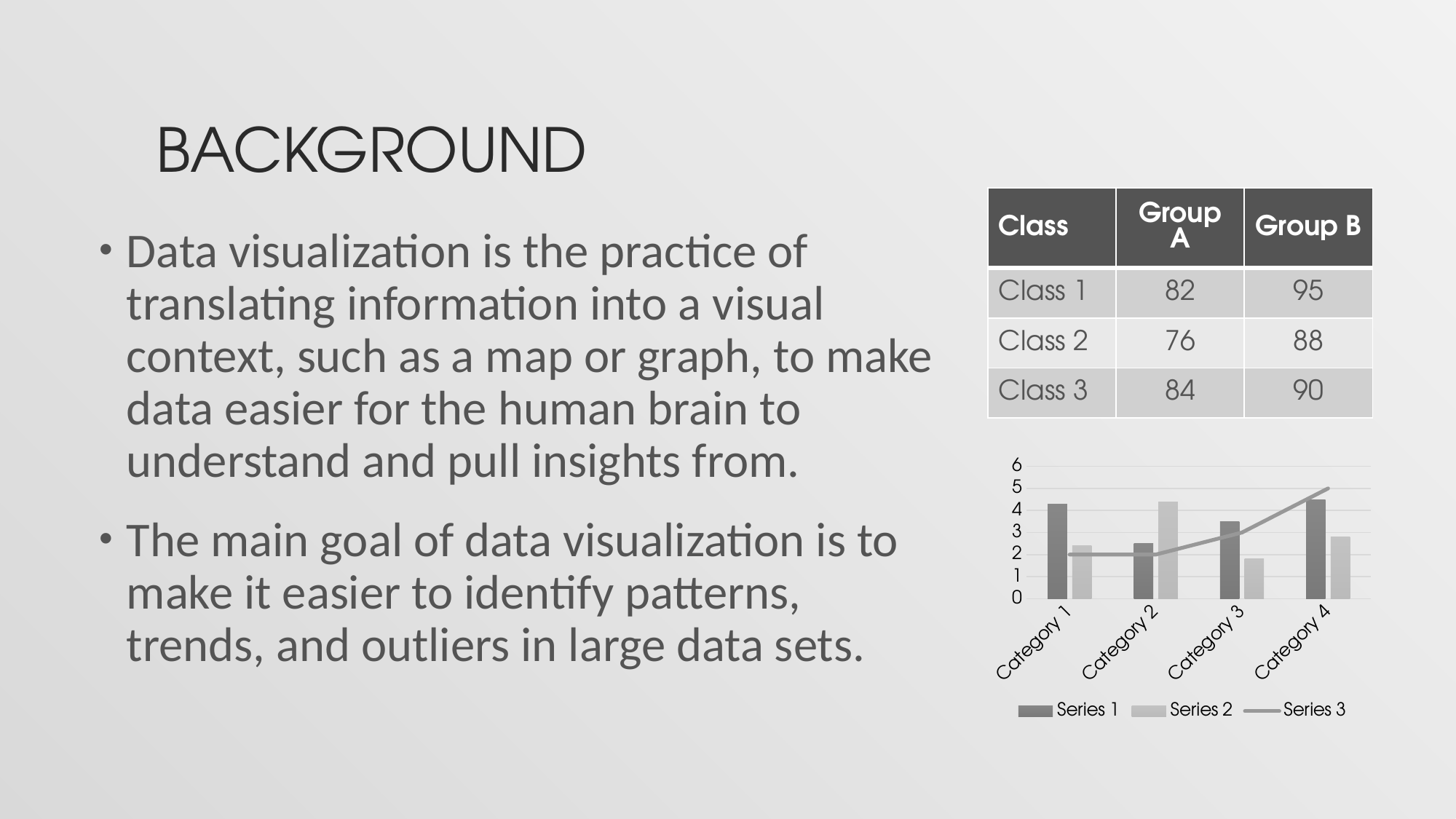

# Background
| Class | Group A | Group B |
| --- | --- | --- |
| Class 1 | 82 | 95 |
| Class 2 | 76 | 88 |
| Class 3 | 84 | 90 |
Data visualization is the practice of translating information into a visual context, such as a map or graph, to make data easier for the human brain to understand and pull insights from.
The main goal of data visualization is to make it easier to identify patterns, trends, and outliers in large data sets.

### Chart

| Category | Series 1 | Series 2 | Series 3 |
|---|---|---|---|
| Category 1 | 4.3 | 2.4 | 2.0 |
| Category 2 | 2.5 | 4.4 | 2.0 |
| Category 3 | 3.5 | 1.8 | 3.0 |
| Category 4 | 4.5 | 2.8 | 5.0 |